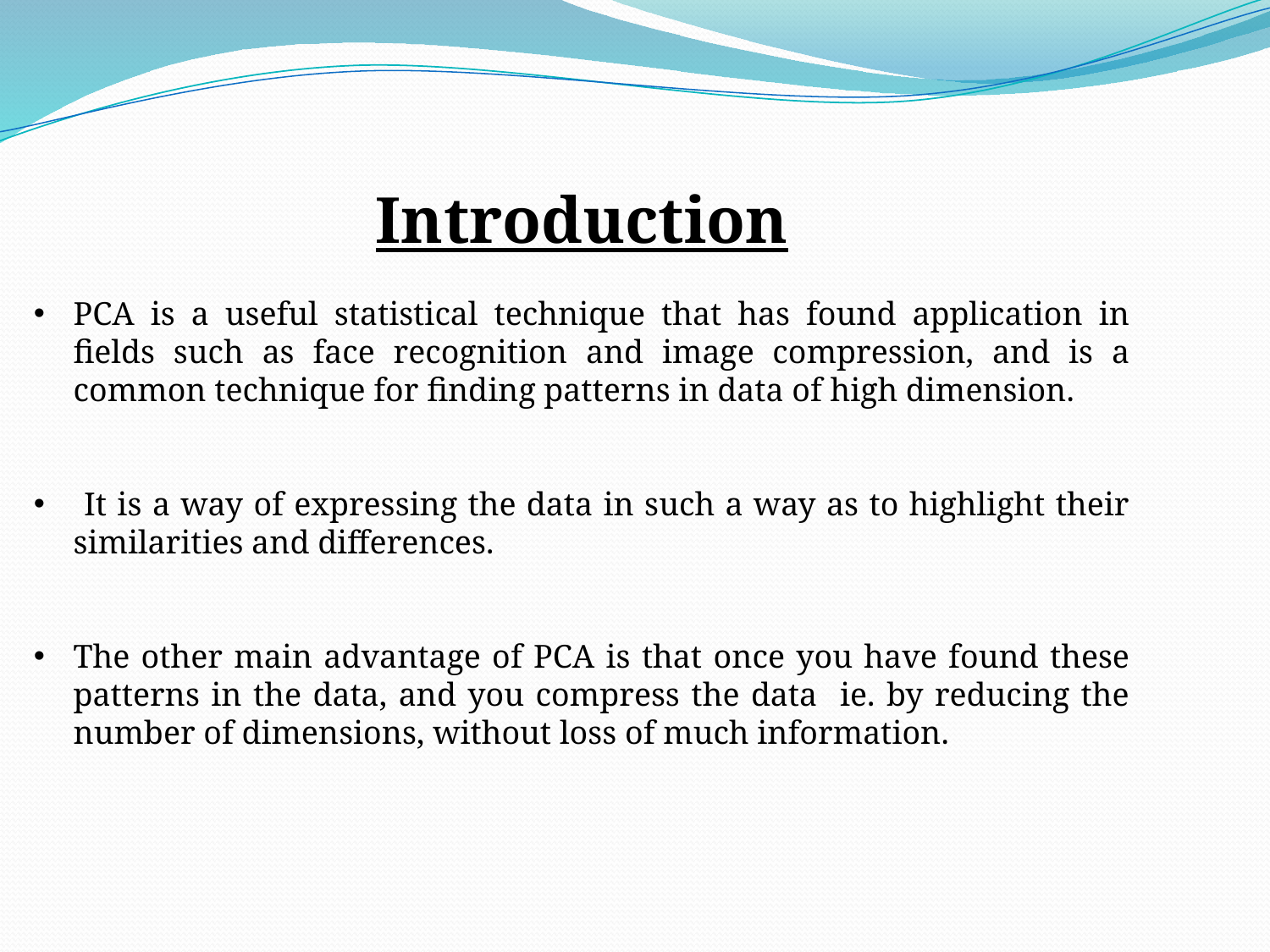

Introduction

PCA is a useful statistical technique that has found application in fields such as face recognition and image compression, and is a common technique for finding patterns in data of high dimension.

 It is a way of expressing the data in such a way as to highlight their similarities and differences.

The other main advantage of PCA is that once you have found these patterns in the data, and you compress the data  ie. by reducing the number of dimensions, without loss of much information.